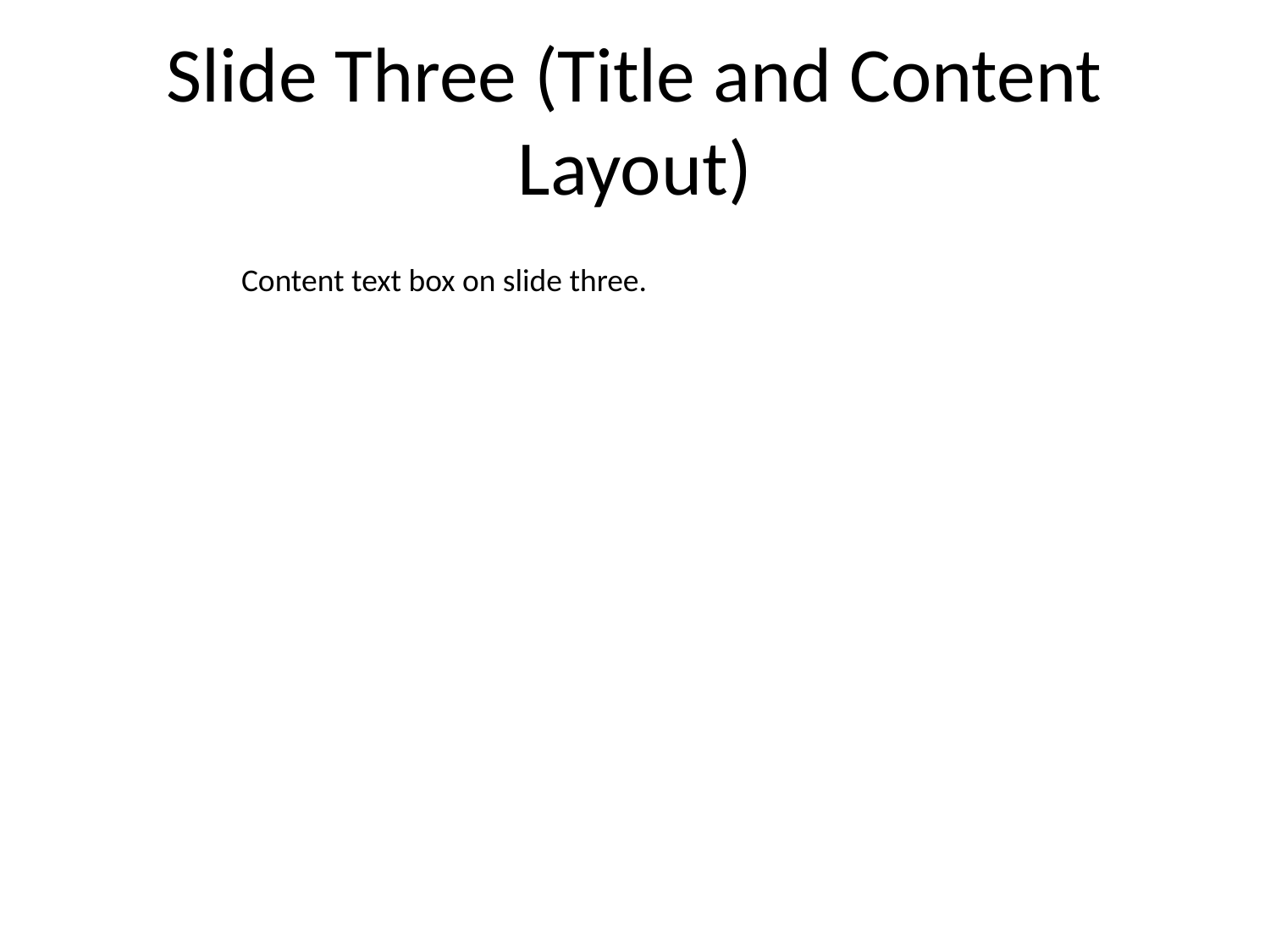

# Slide Three (Title and Content Layout)

Content text box on slide three.